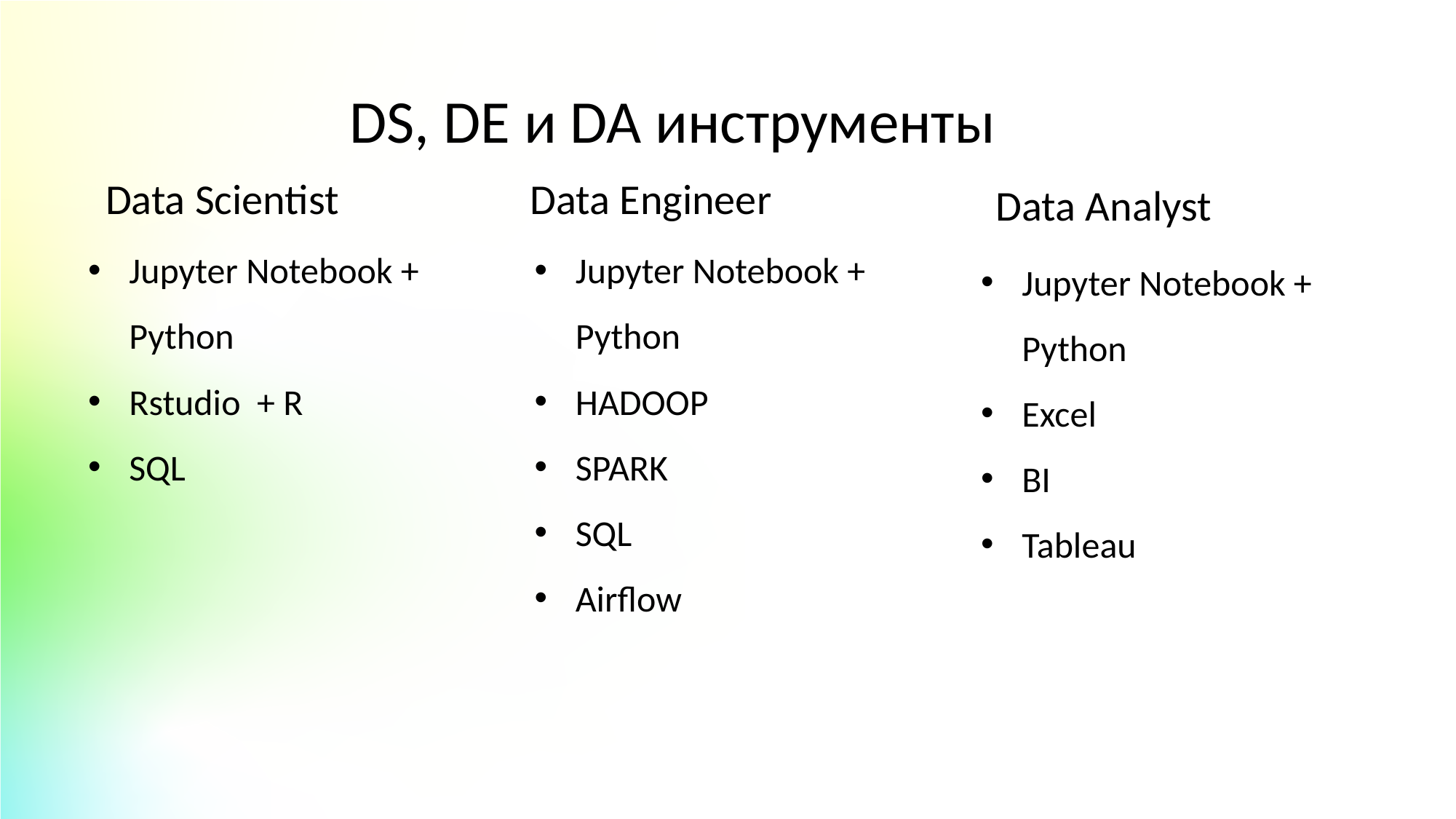

DS, DE и DA инструменты
Data Scientist
Data Engineer
Data Analyst
Jupyter Notebook + Python
Rstudio  + R
SQL

Jupyter Notebook + Python
HADOOP
SPARK
SQL
Airflow
Jupyter Notebook + Python
Excel
BI
Tableau